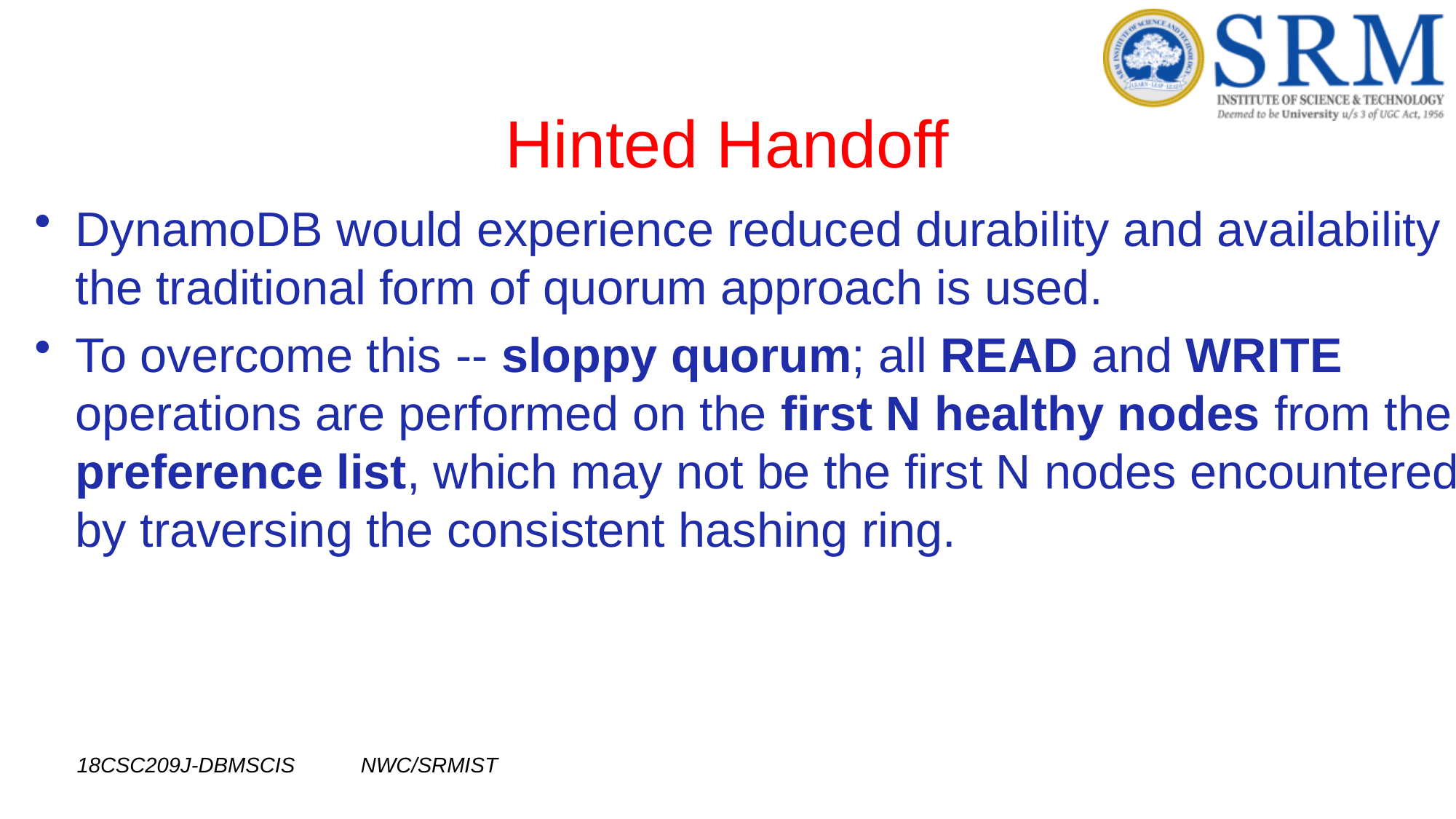

# Hinted Handoff
DynamoDB would experience reduced durability and availability if the traditional form of quorum approach is used.
To overcome this -- sloppy quorum; all READ and WRITE operations are performed on the first N healthy nodes from the preference list, which may not be the first N nodes encountered by traversing the consistent hashing ring.
18CSC209J-DBMSCIS           NWC/SRMIST
54